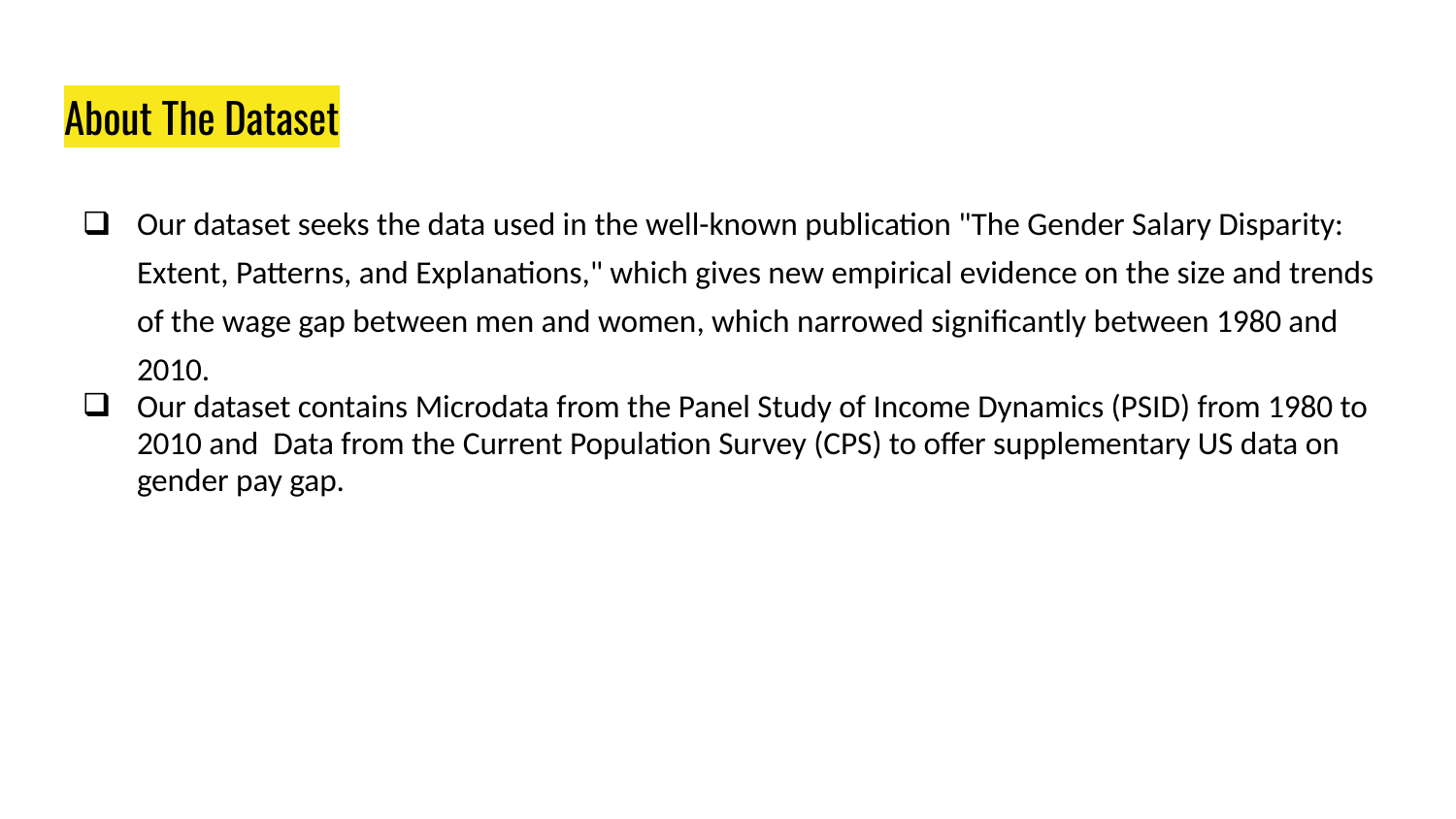

# About The Dataset
Our dataset seeks the data used in the well-known publication "The Gender Salary Disparity: Extent, Patterns, and Explanations," which gives new empirical evidence on the size and trends of the wage gap between men and women, which narrowed significantly between 1980 and 2010.
Our dataset contains Microdata from the Panel Study of Income Dynamics (PSID) from 1980 to 2010 and  Data from the Current Population Survey (CPS) to offer supplementary US data on   gender pay gap.